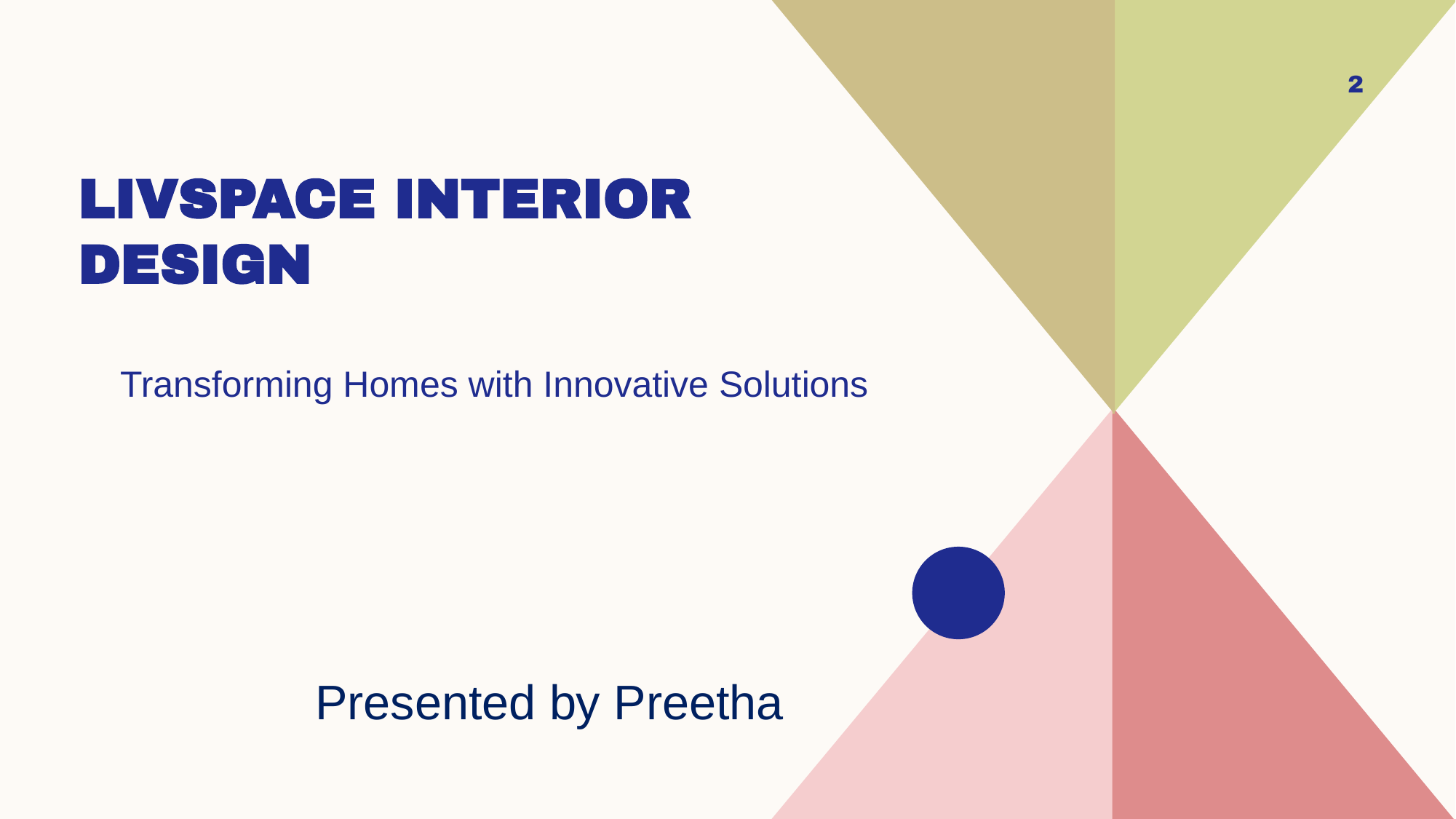

2
# Livspace Interior Design
Transforming Homes with Innovative Solutions
 Presented by Preetha